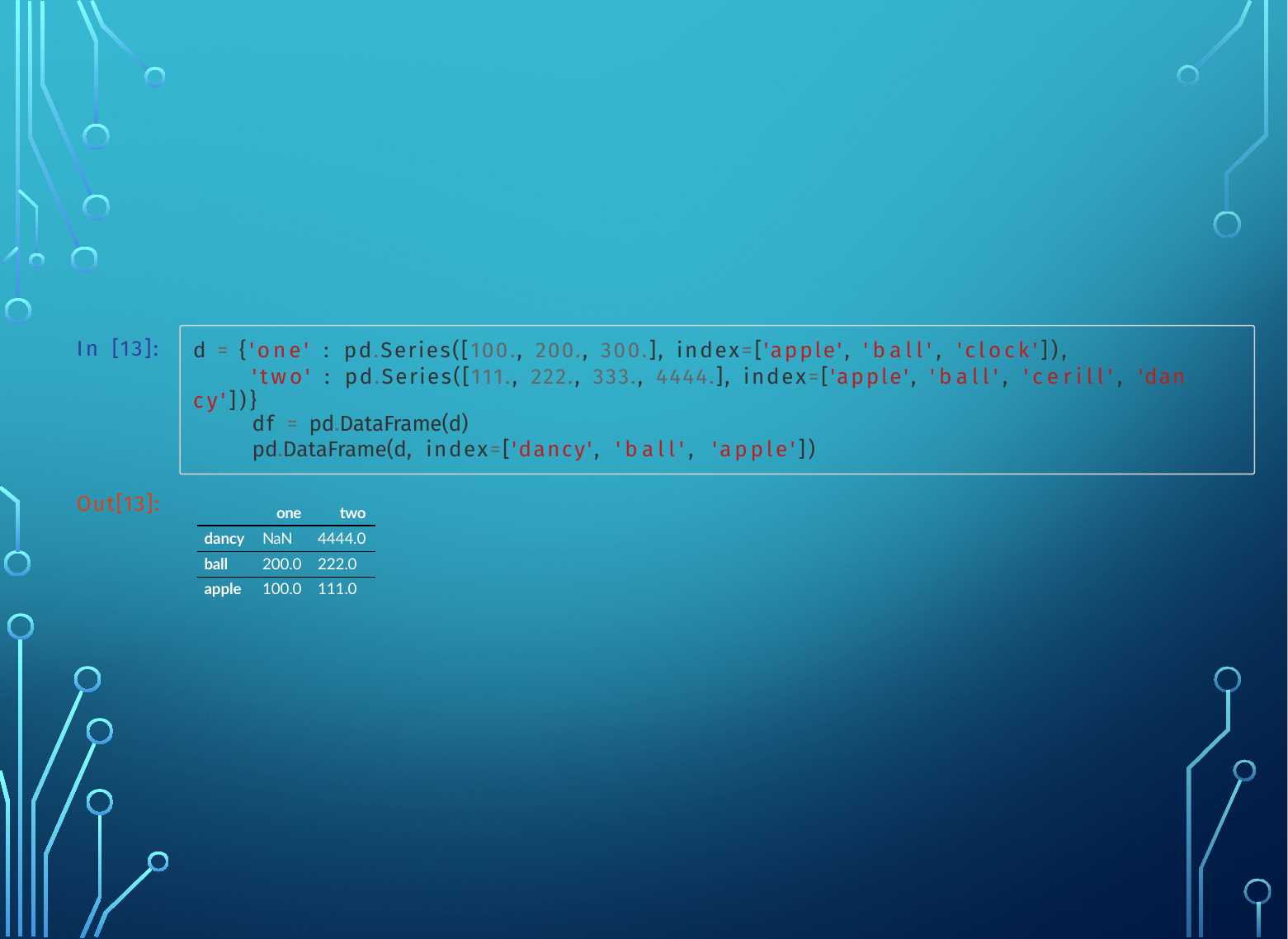

In [13]:
d = {'one' : pd.Series([100., 200., 300.], index=['apple', 'ball', 'clock']),
'two' : pd.Series([111., 222., 333., 4444.], index=['apple', 'ball', 'cerill', 'dan cy'])}
df = pd.DataFrame(d)
pd.DataFrame(d,  index=['dancy',  'ball',  'apple'])
Out[13]:
|  | one | two |
| --- | --- | --- |
| dancy | NaN | 4444.0 |
| ball | 200.0 | 222.0 |
| apple | 100.0 | 111.0 |